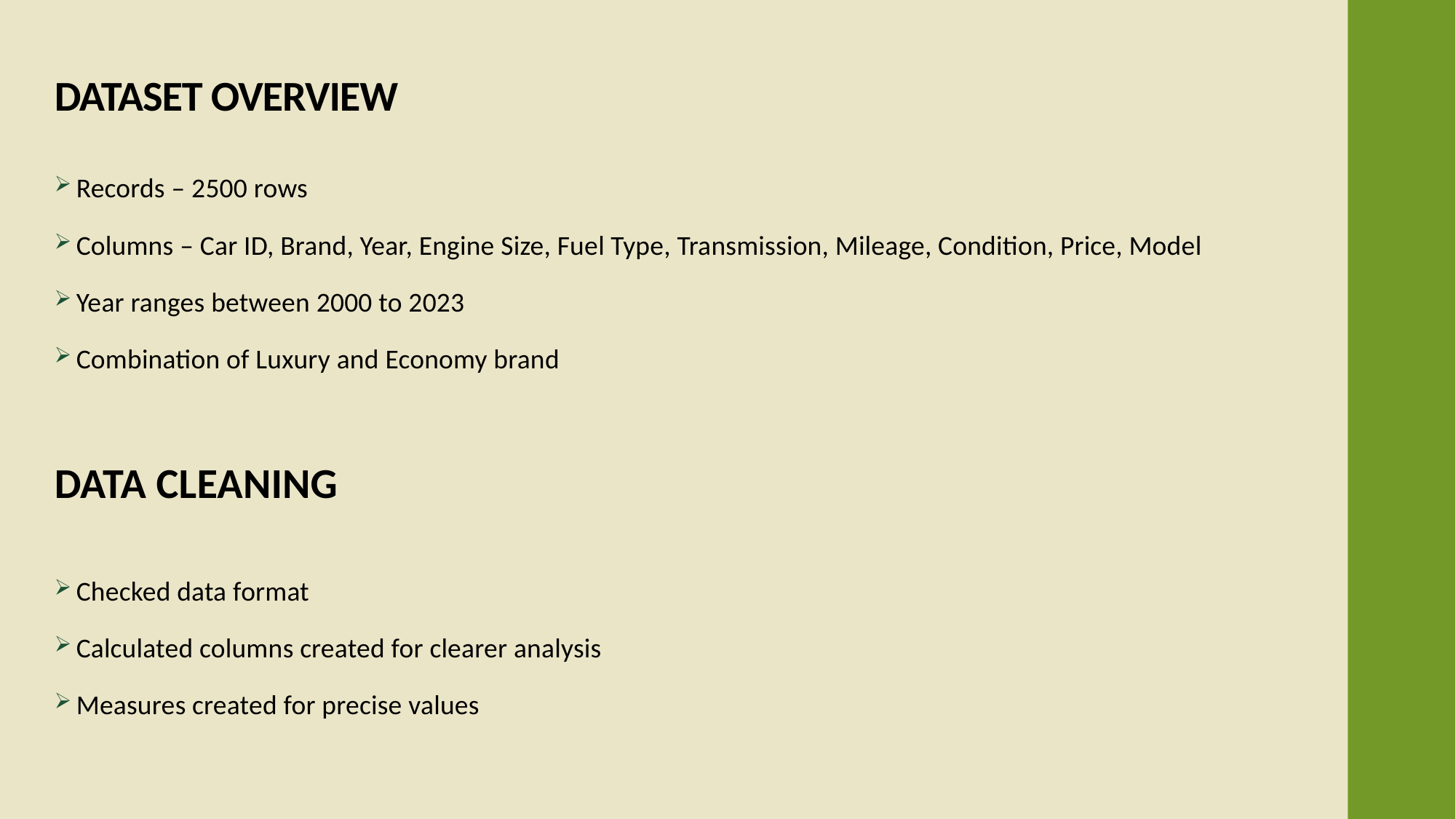

# DATASET OVERVIEW
Records – 2500 rows
Columns – Car ID, Brand, Year, Engine Size, Fuel Type, Transmission, Mileage, Condition, Price, Model
Year ranges between 2000 to 2023
Combination of Luxury and Economy brand

DATA CLEANING

Checked data format
Calculated columns created for clearer analysis
Measures created for precise values